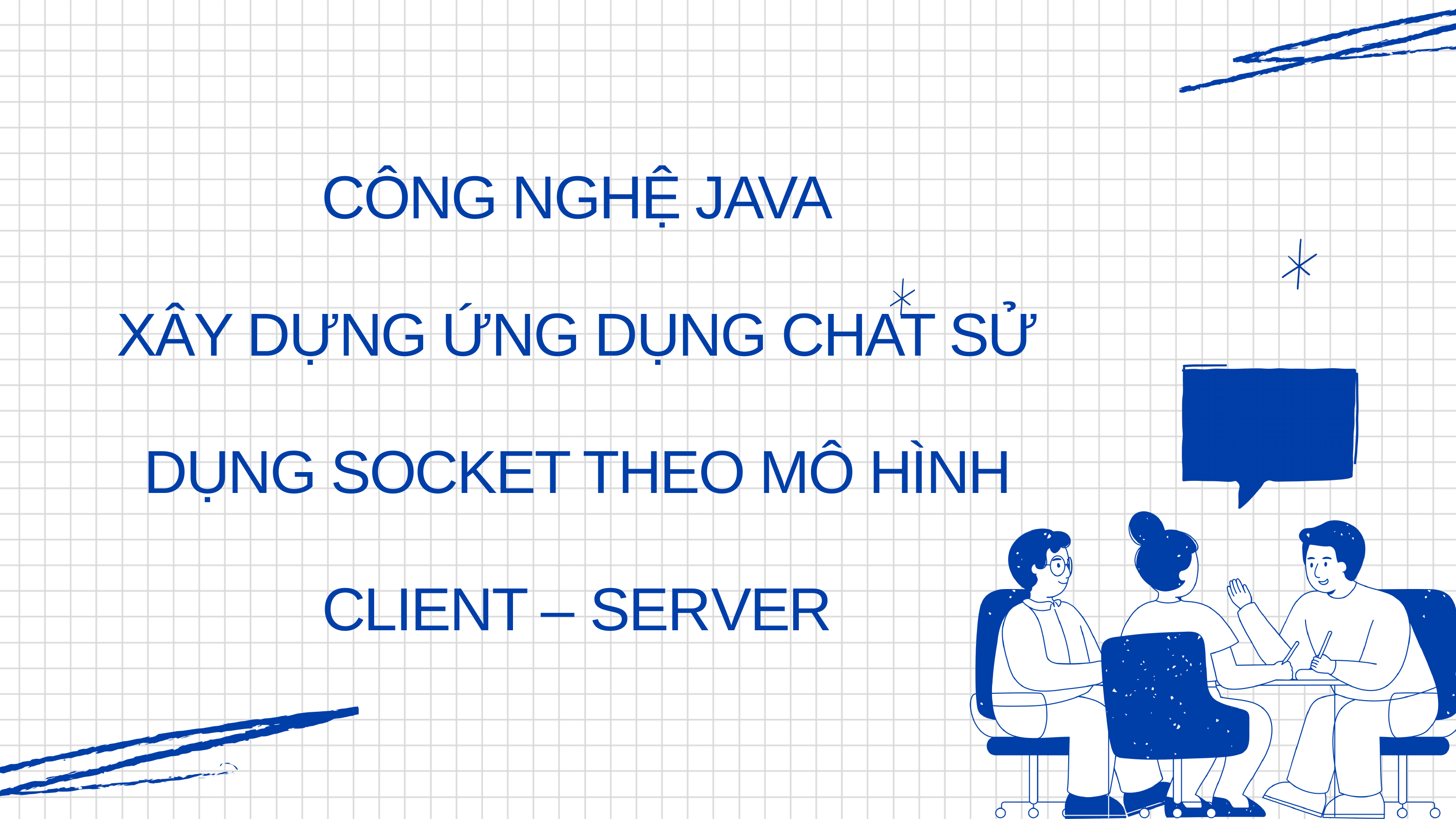

CÔNG NGHỆ JAVA
XÂY DỰNG ỨNG DỤNG CHAT SỬ DỤNG SOCKET THEO MÔ HÌNH CLIENT – SERVER